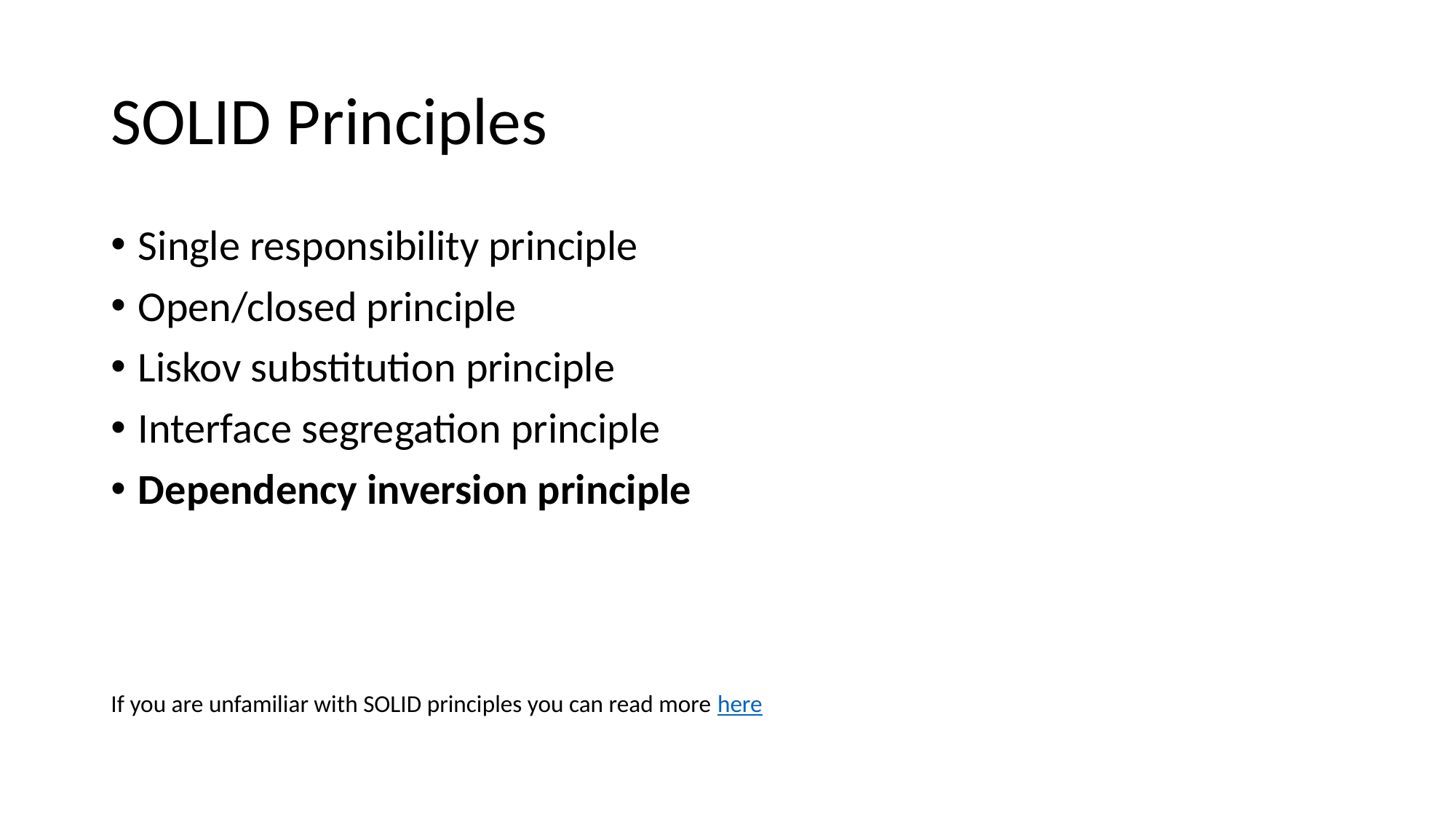

# SOLID Principles
Single responsibility principle
Open/closed principle
Liskov substitution principle
Interface segregation principle
Dependency inversion principle

If you are unfamiliar with SOLID principles you can read more here